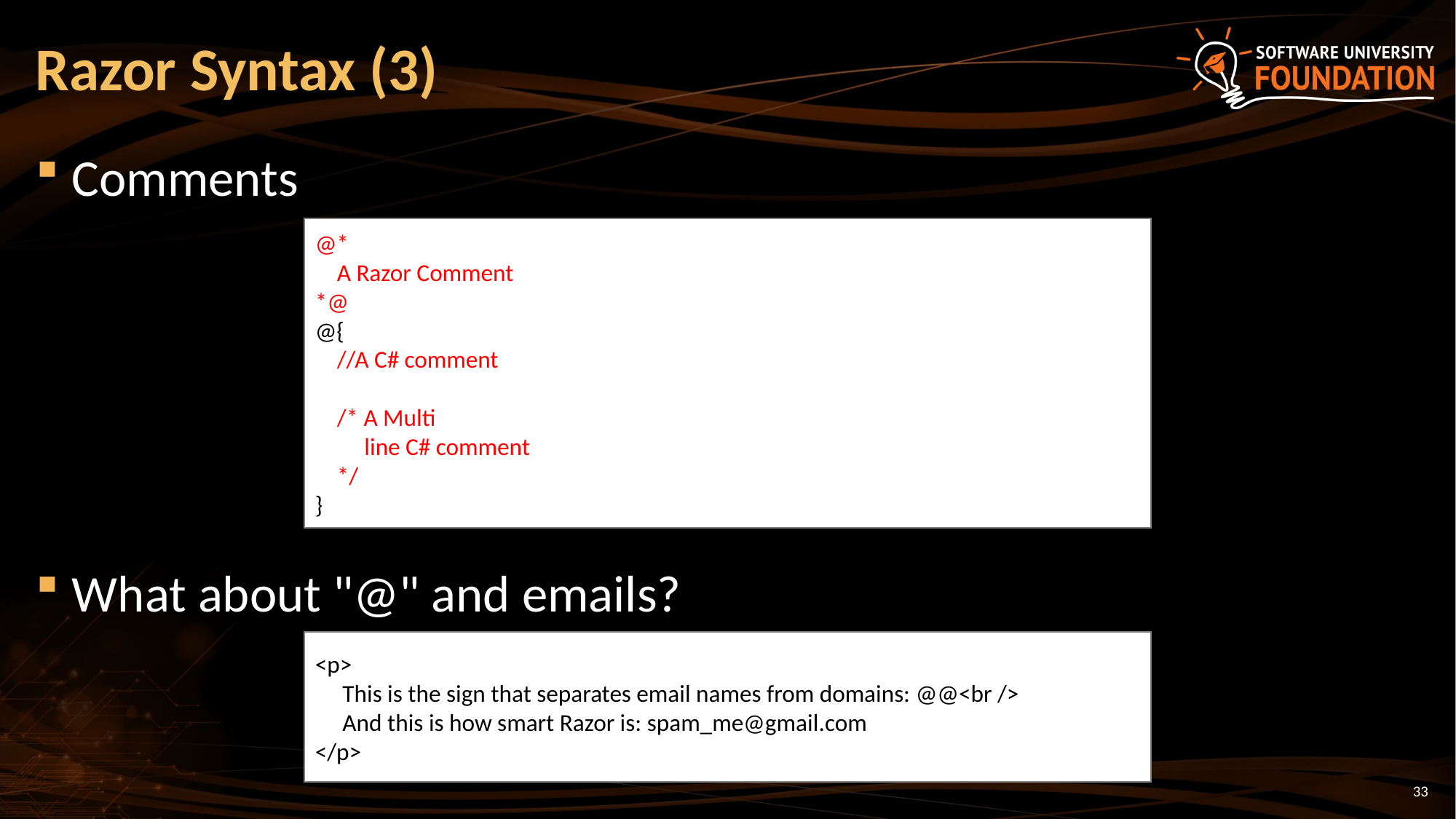

# Razor Syntax (3)
Comments

What about "@" and emails?
@*
    A Razor Comment
*@
@{
    //A C# comment

    /* A Multi
         line C# comment
    */
}
<p>
     This is the sign that separates email names from domains: @@<br />
     And this is how smart Razor is: spam_me@gmail.com
</p>
33